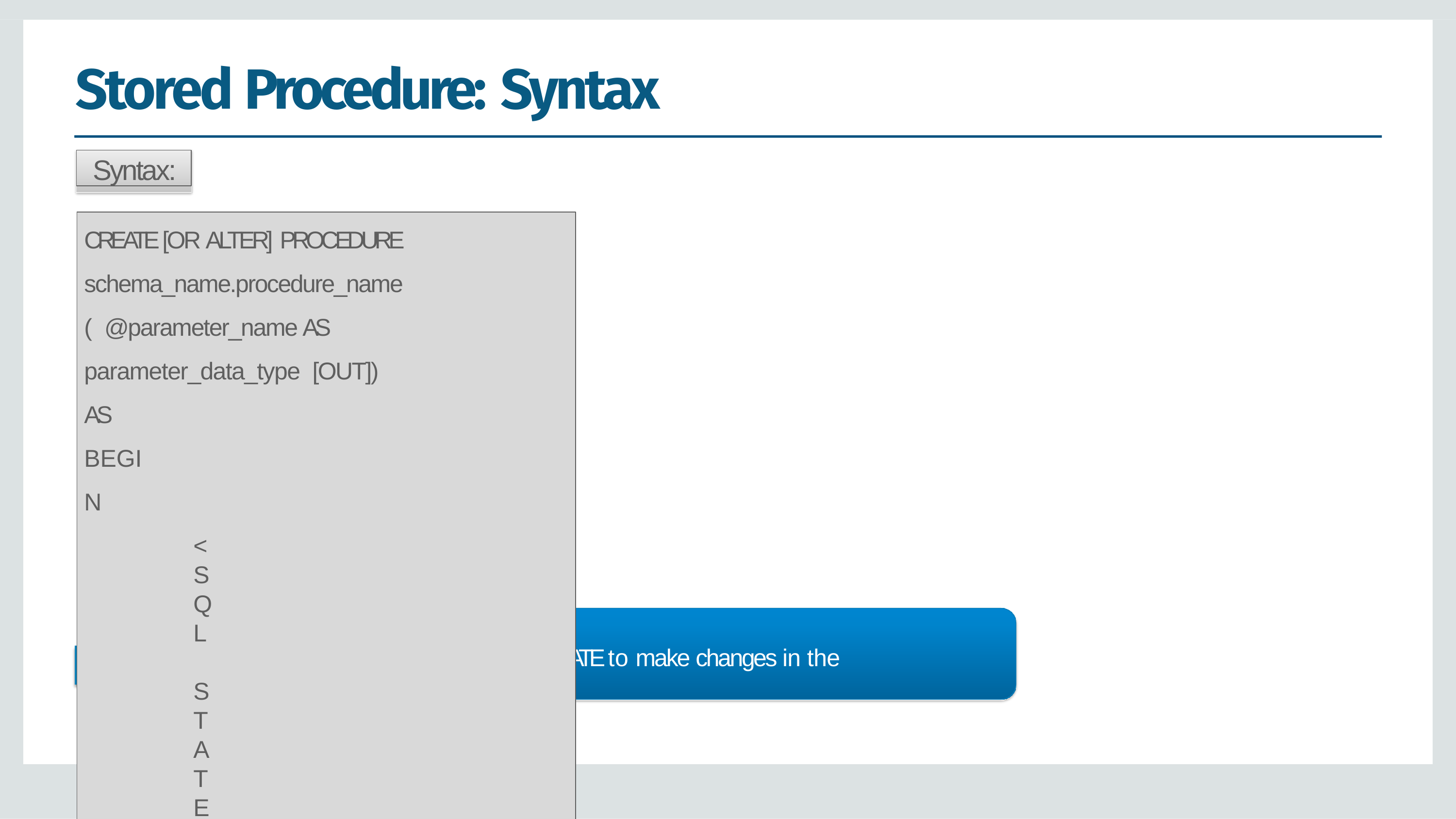

# Stored Procedure: Syntax

Syntax:
CREATE [OR ALTER] PROCEDURE
schema_name.procedure_name (  @parameter_name	AS parameter_data_type  [OUT])
AS  BEGIN
<SQL STATEMENTS/COMPUTATION>
END;

Note: Use ALTER instead of CREATE to make changes in the procedure